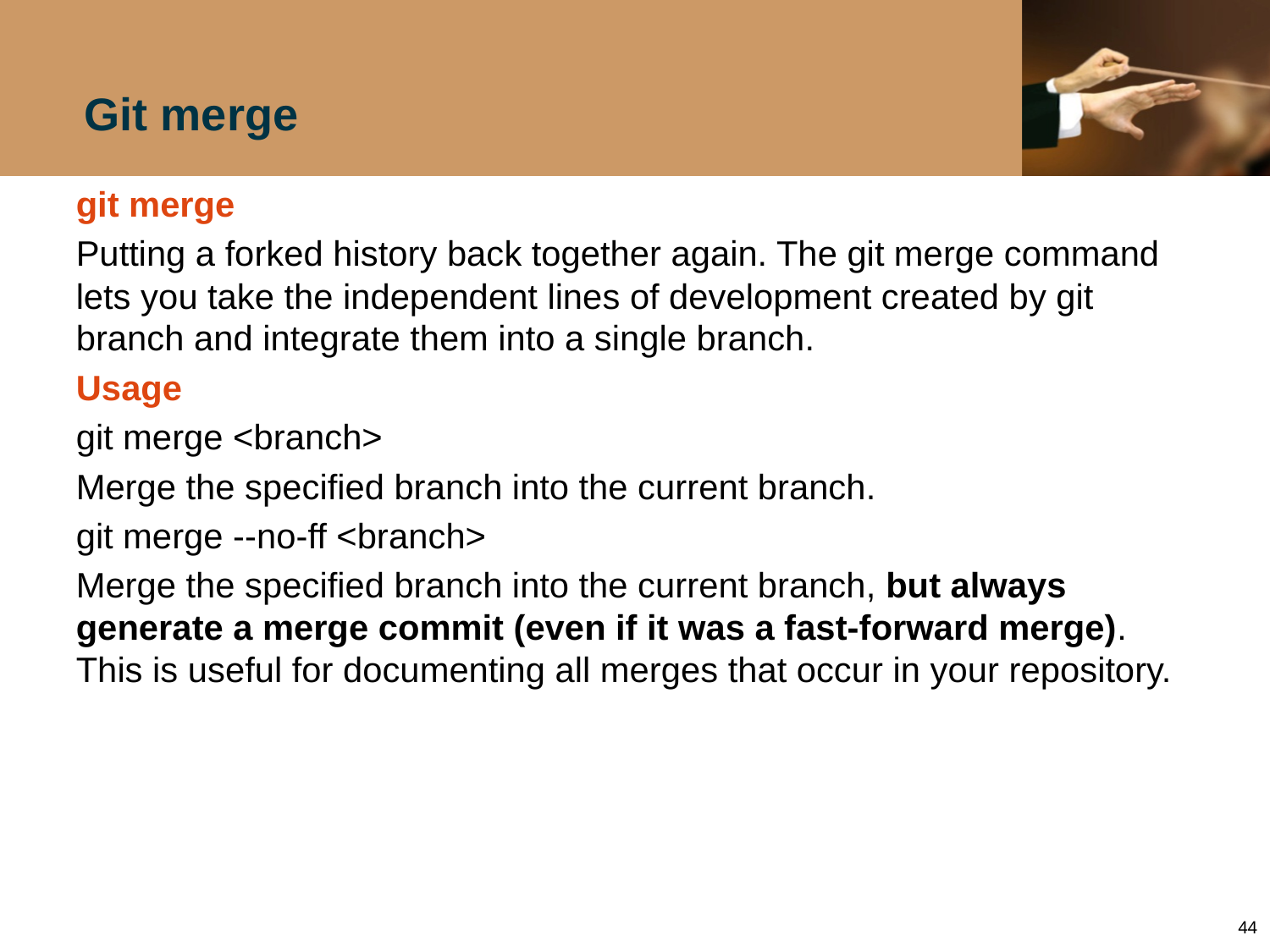

# Git merge
git merge
Putting a forked history back together again. The git merge command lets you take the independent lines of development created by git branch and integrate them into a single branch.
Usage
git merge <branch>
Merge the specified branch into the current branch.
git merge --no-ff <branch>
Merge the specified branch into the current branch, but always generate a merge commit (even if it was a fast-forward merge). This is useful for documenting all merges that occur in your repository.
44